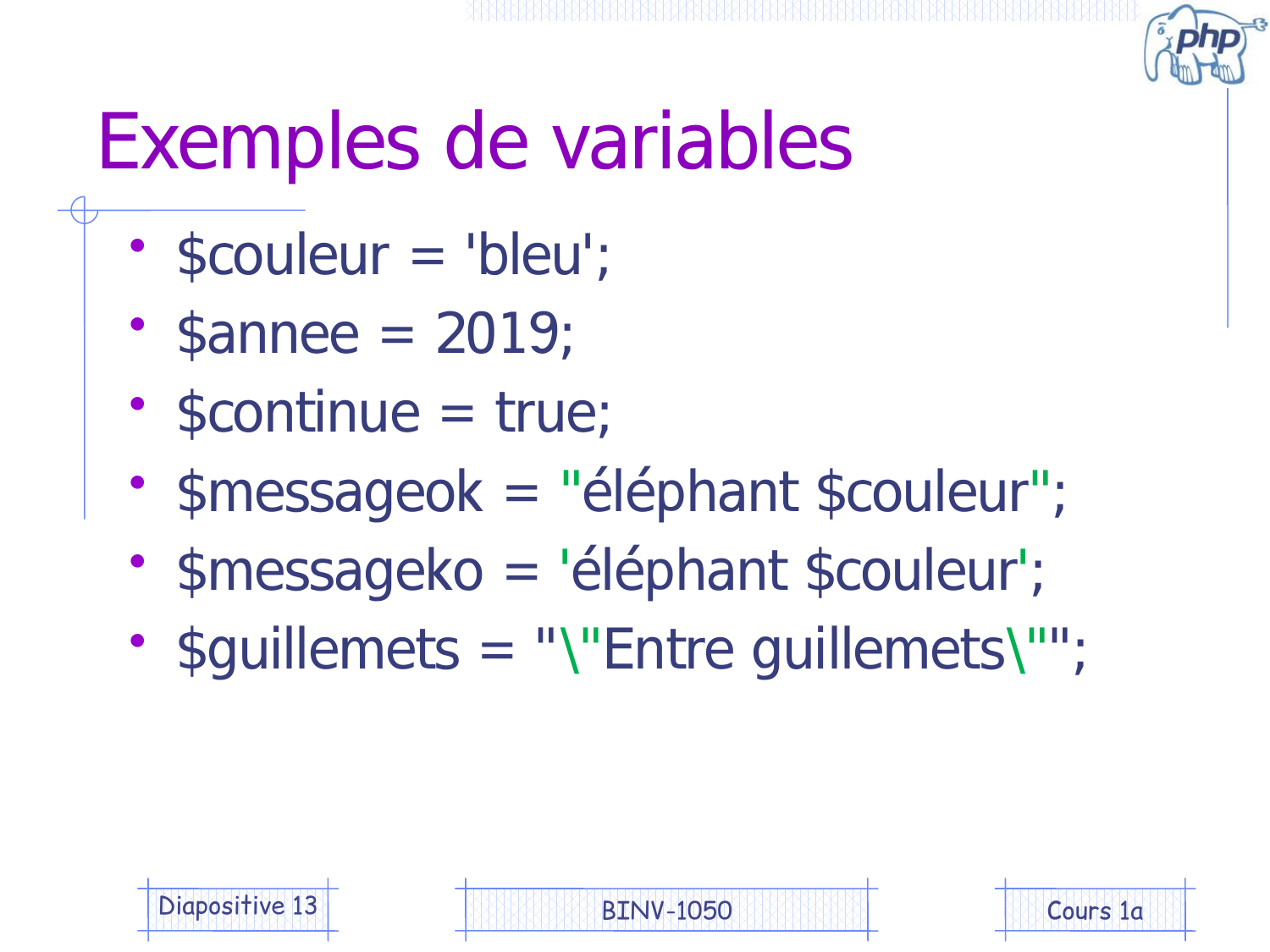

# Exemples de variables
$couleur = 'bleu';
$annee = 2019;
$continue = true;
$messageok = "éléphant $couleur";
$messageko = 'éléphant $couleur';
$guillemets = "\"Entre guillemets\"";

Diapositive 13
BINV-1050
Cours 1a